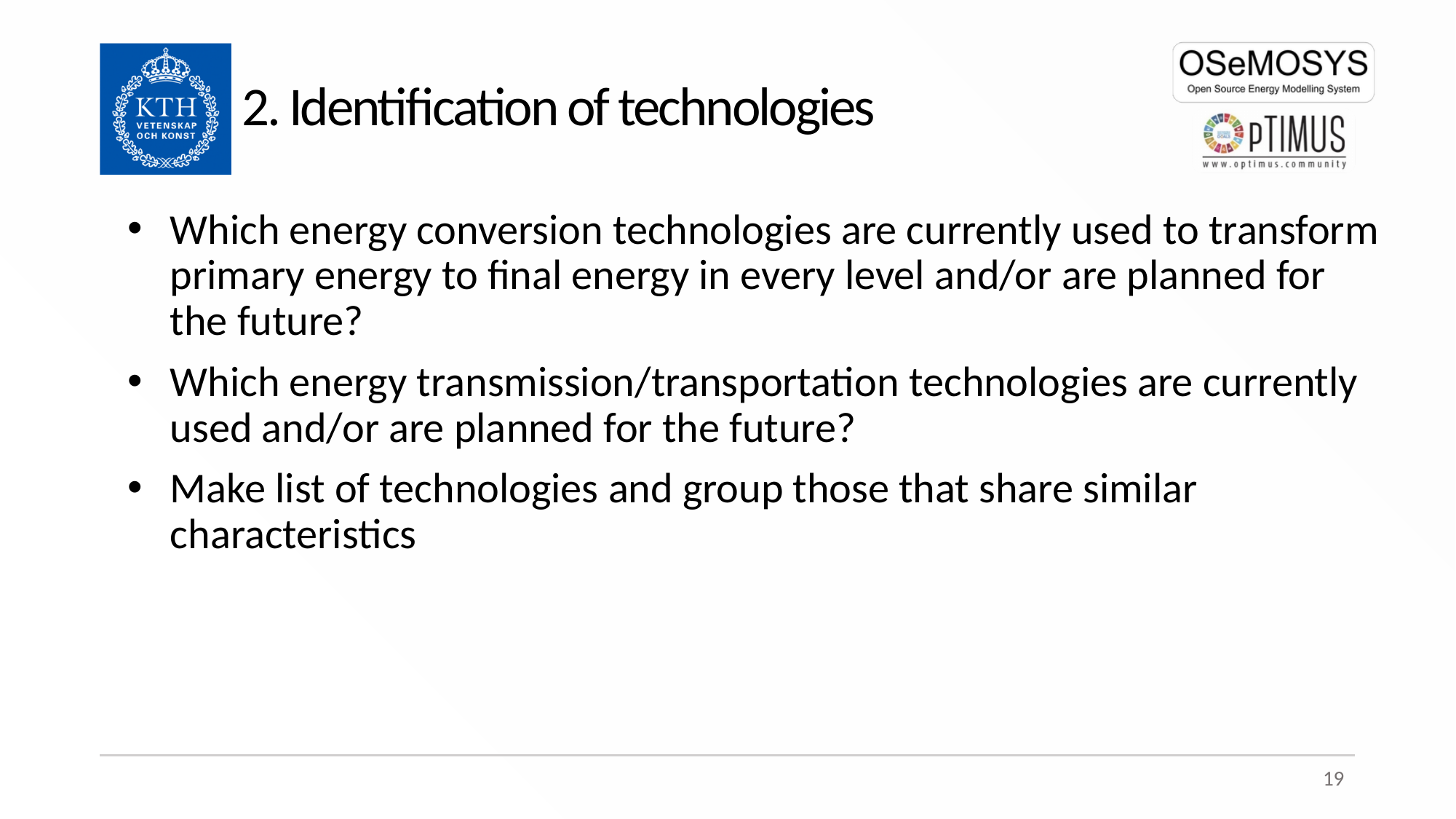

# 2. Identification of technologies
Which energy conversion technologies are currently used to transform primary energy to final energy in every level and/or are planned for the future?
Which energy transmission/transportation technologies are currently used and/or are planned for the future?
Make list of technologies and group those that share similar characteristics

19